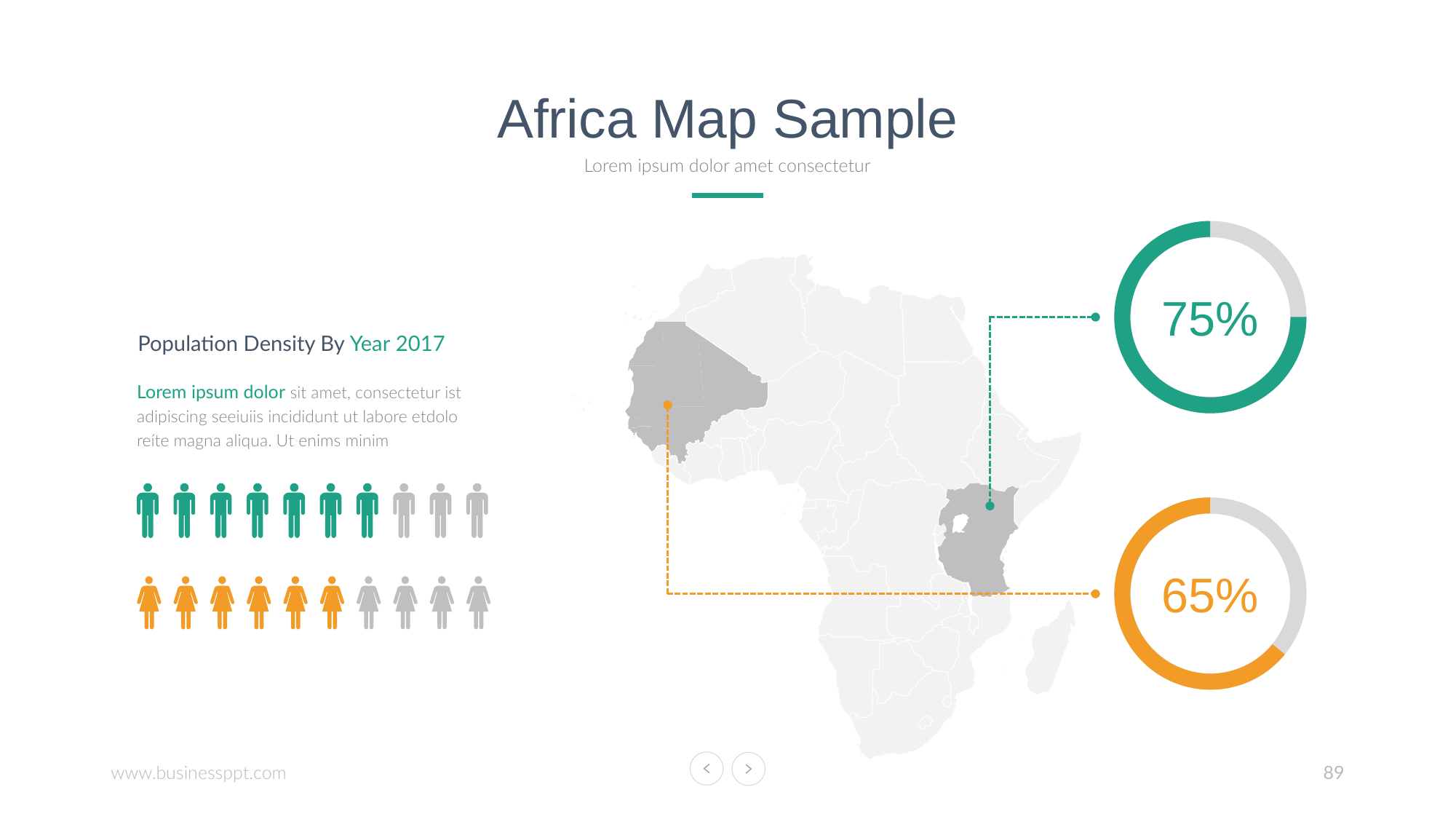

Africa Map Sample
Lorem ipsum dolor amet consectetur

75%

65%
Population Density By Year 2017
Lorem ipsum dolor sit amet, consectetur ist adipiscing seeiuiis incididunt ut labore etdolo reíte magna aliqua. Ut enims minim

www.businessppt.com
89